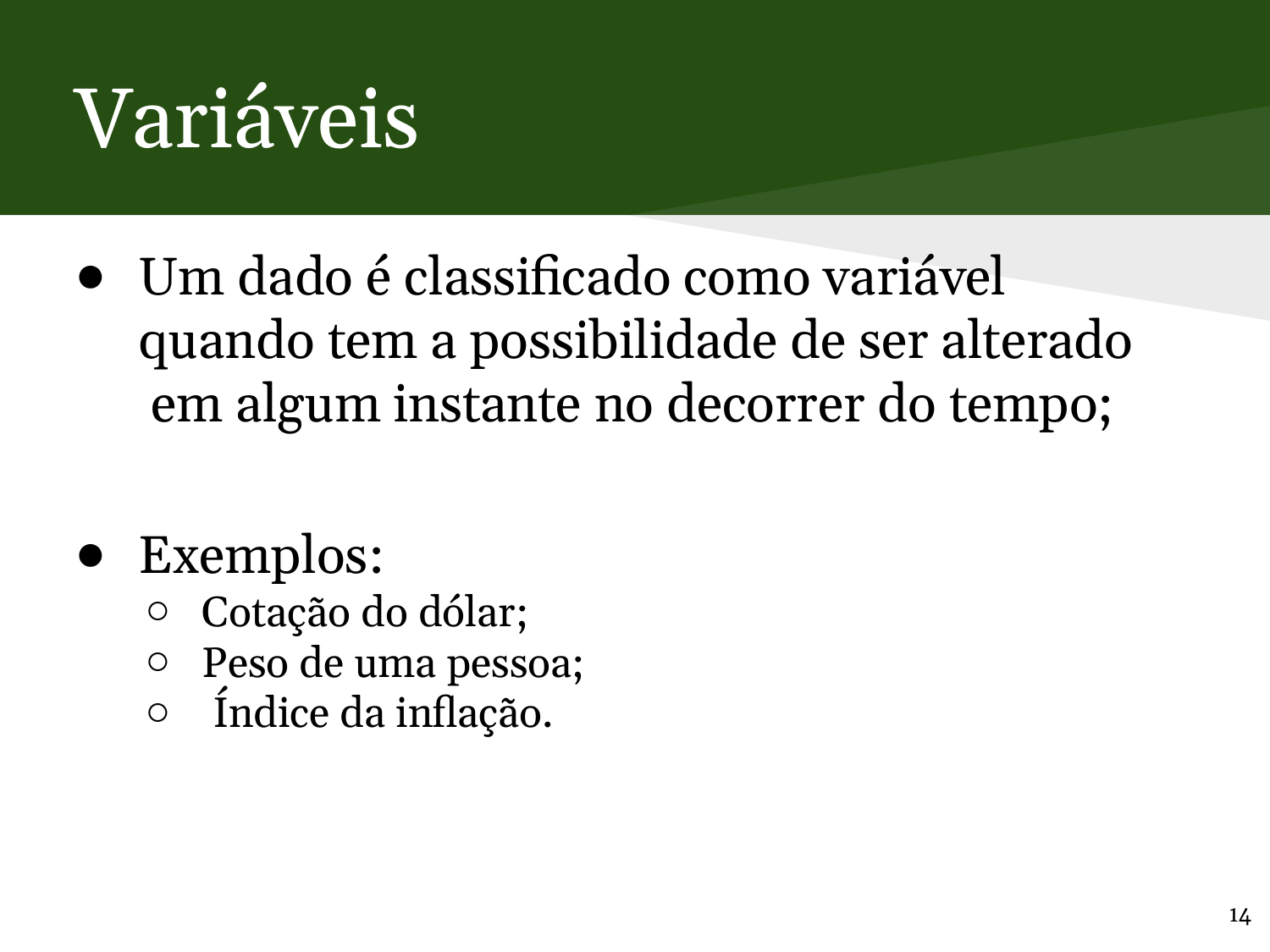

# Variáveis
Um dado é classificado como variável  quando tem a possibilidade de ser alterado  em algum instante no decorrer do tempo;

Exemplos:
Cotação do dólar;
Peso de uma pessoa;
Índice da inflação.
14